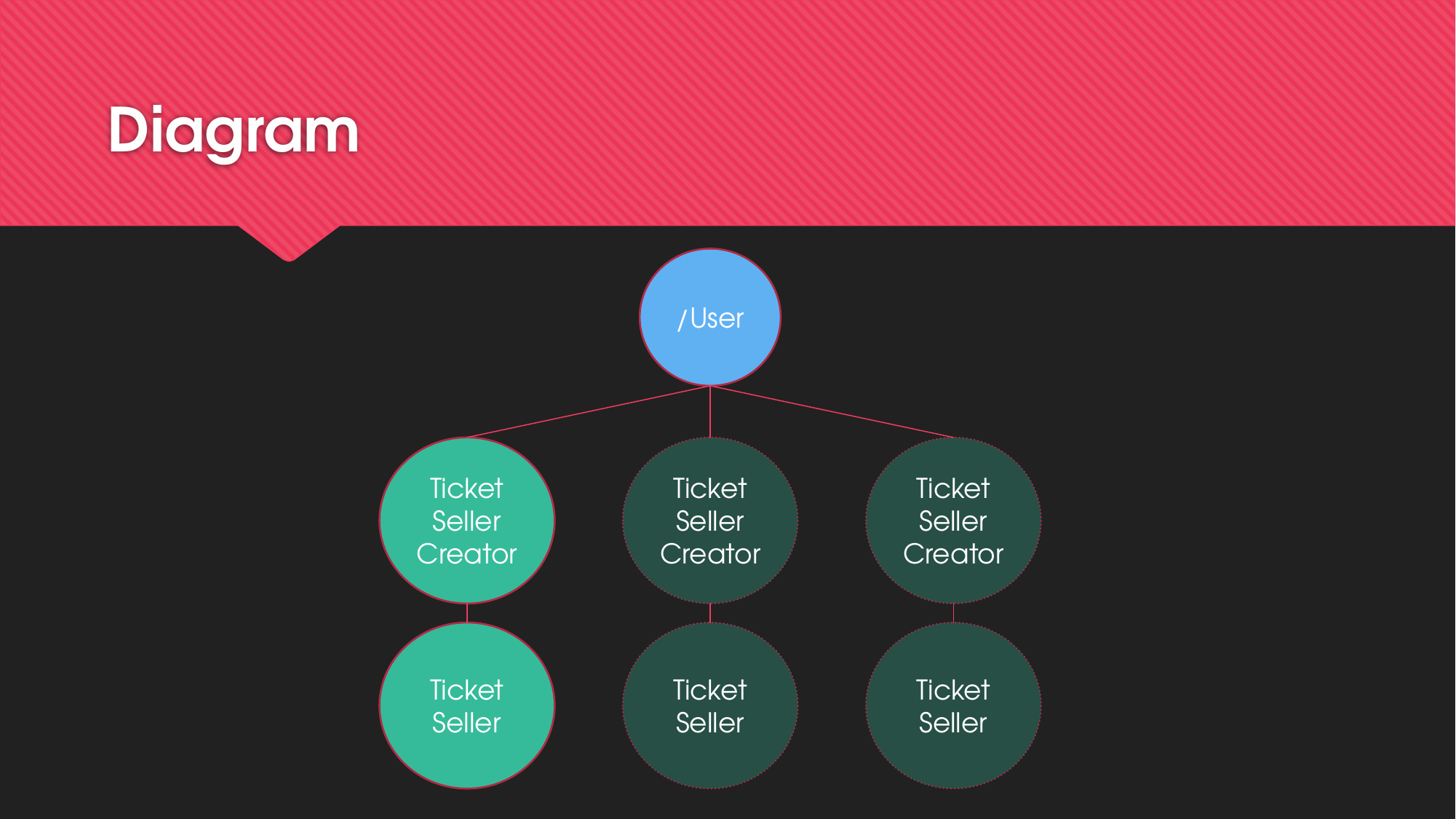

# Diagram
/User
Ticket Seller Creator
Ticket Seller Creator
Ticket Seller Creator
Ticket Seller
Ticket Seller
Ticket Seller